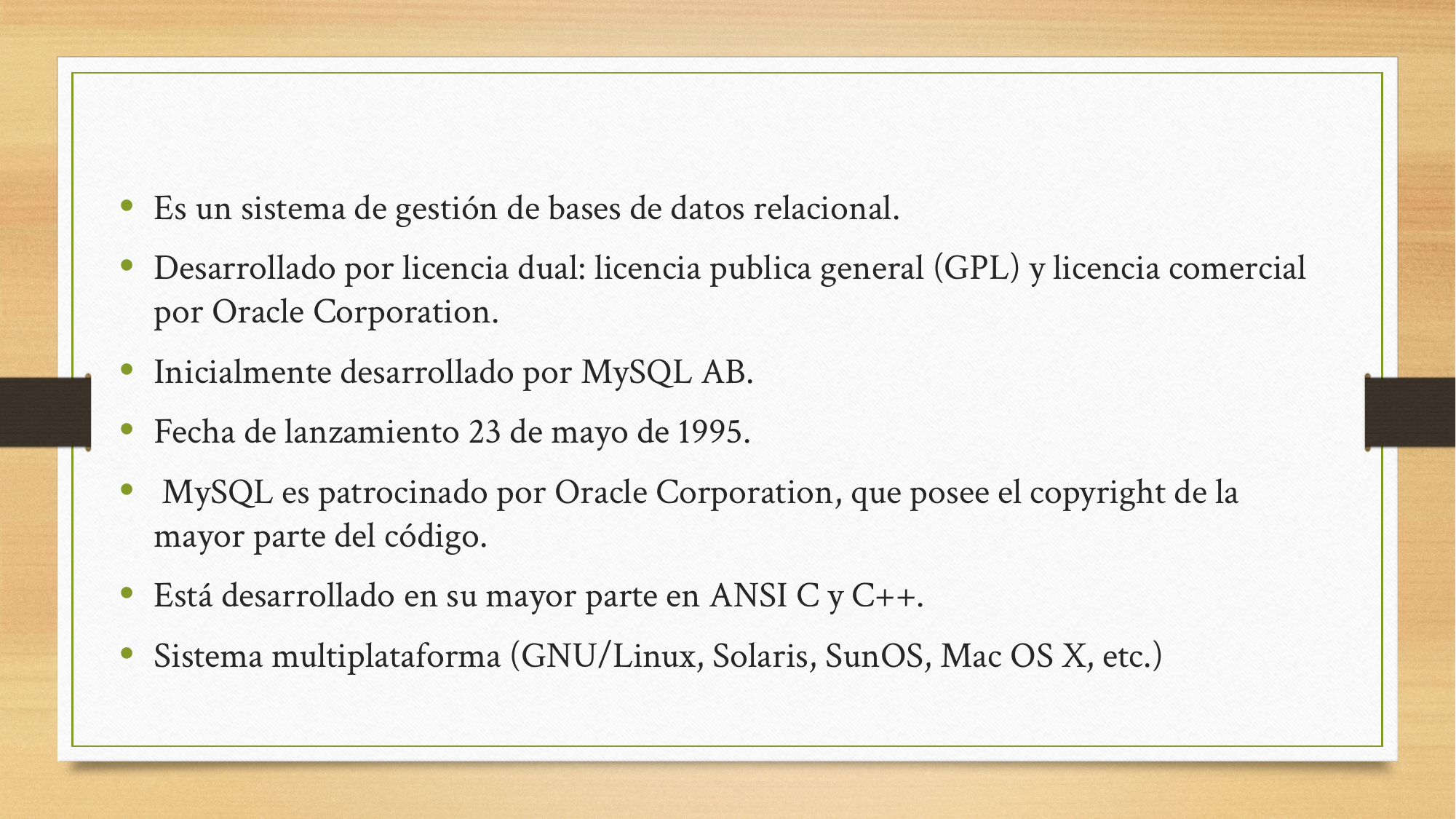

Es un sistema de gestión de bases de datos relacional.
Desarrollado por licencia dual: licencia publica general (GPL) y licencia comercial por Oracle Corporation.
Inicialmente desarrollado por MySQL AB.
Fecha de lanzamiento 23 de mayo de 1995.
 MySQL es patrocinado por Oracle Corporation, que posee el copyright de la mayor parte del código.
Está desarrollado en su mayor parte en ANSI C y C++.
Sistema multiplataforma (GNU/Linux, Solaris, SunOS, Mac OS X, etc.)